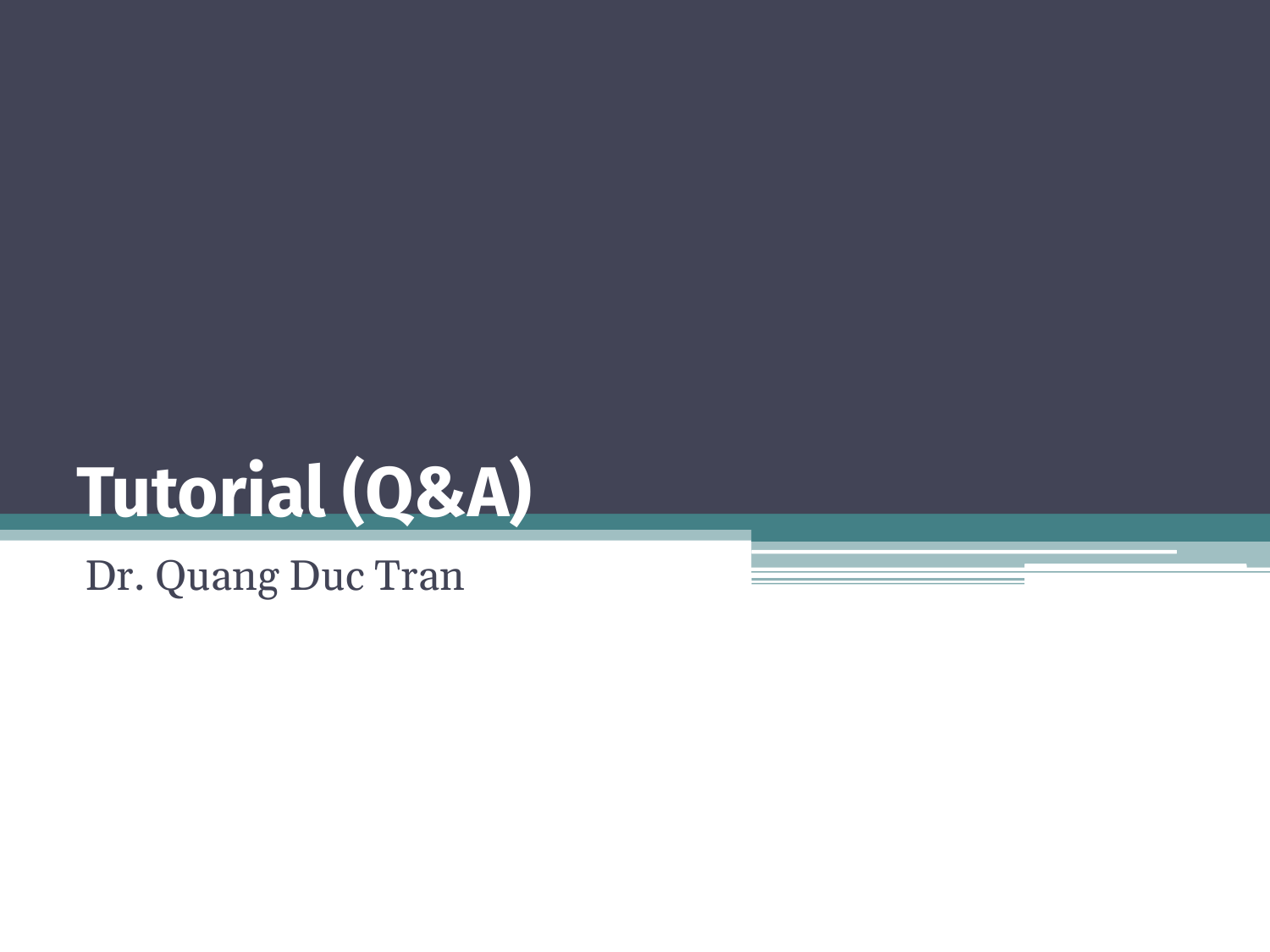

# Tutorial (Q&A)
Dr. Quang Duc Tran